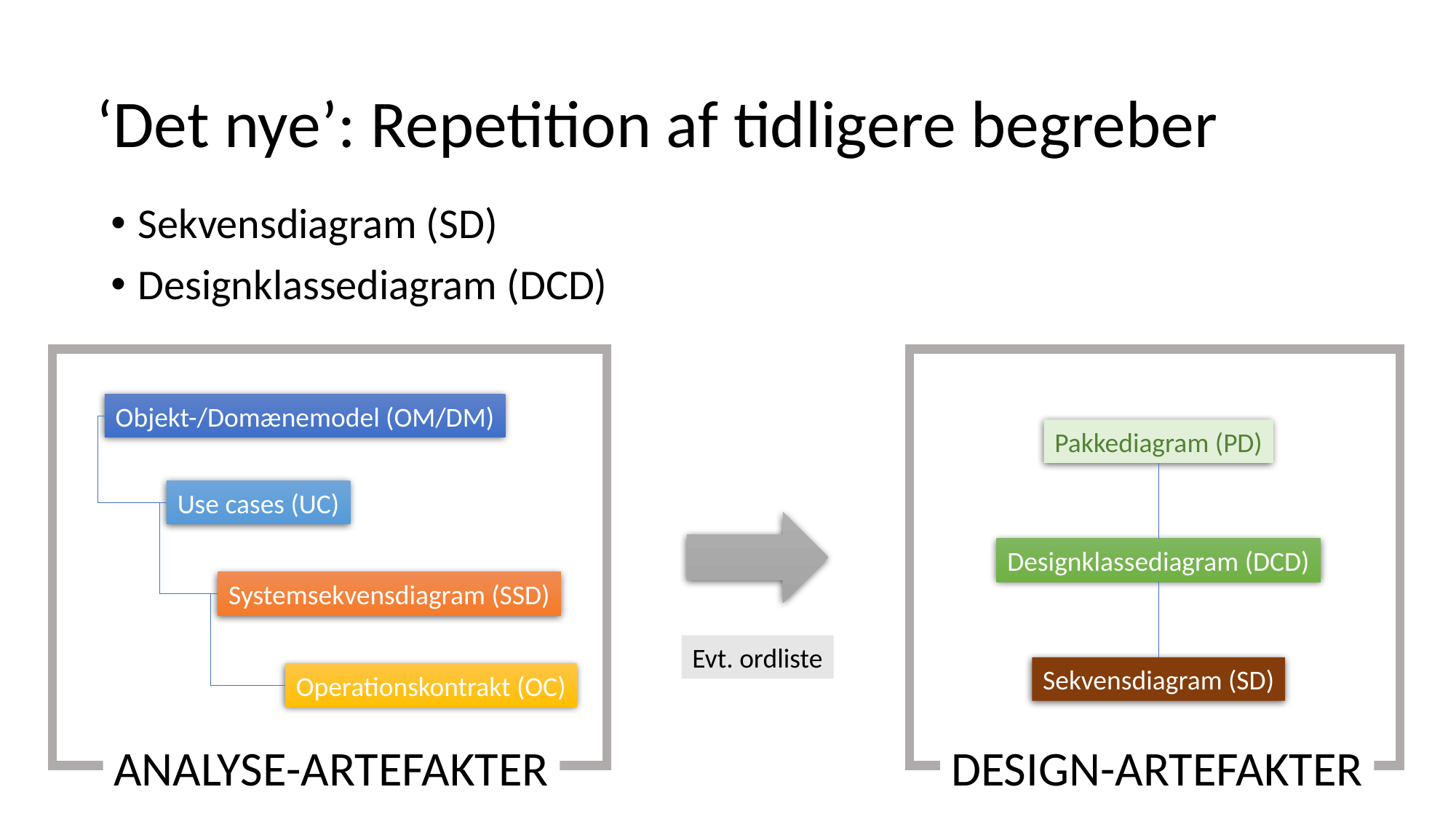

# ‘Det nye’: Repetition af tidligere begreber
Sekvensdiagram (SD)
Designklassediagram (DCD)

Objekt-/Domænemodel (OM/DM)
Use cases (UC)
Systemsekvensdiagram (SSD)
Operationskontrakt (OC)
ANALYSE-ARTEFAKTER

Pakkediagram (PD)
Designklassediagram (DCD)
Sekvensdiagram (SD)
DESIGN-ARTEFAKTER

Evt. ordliste